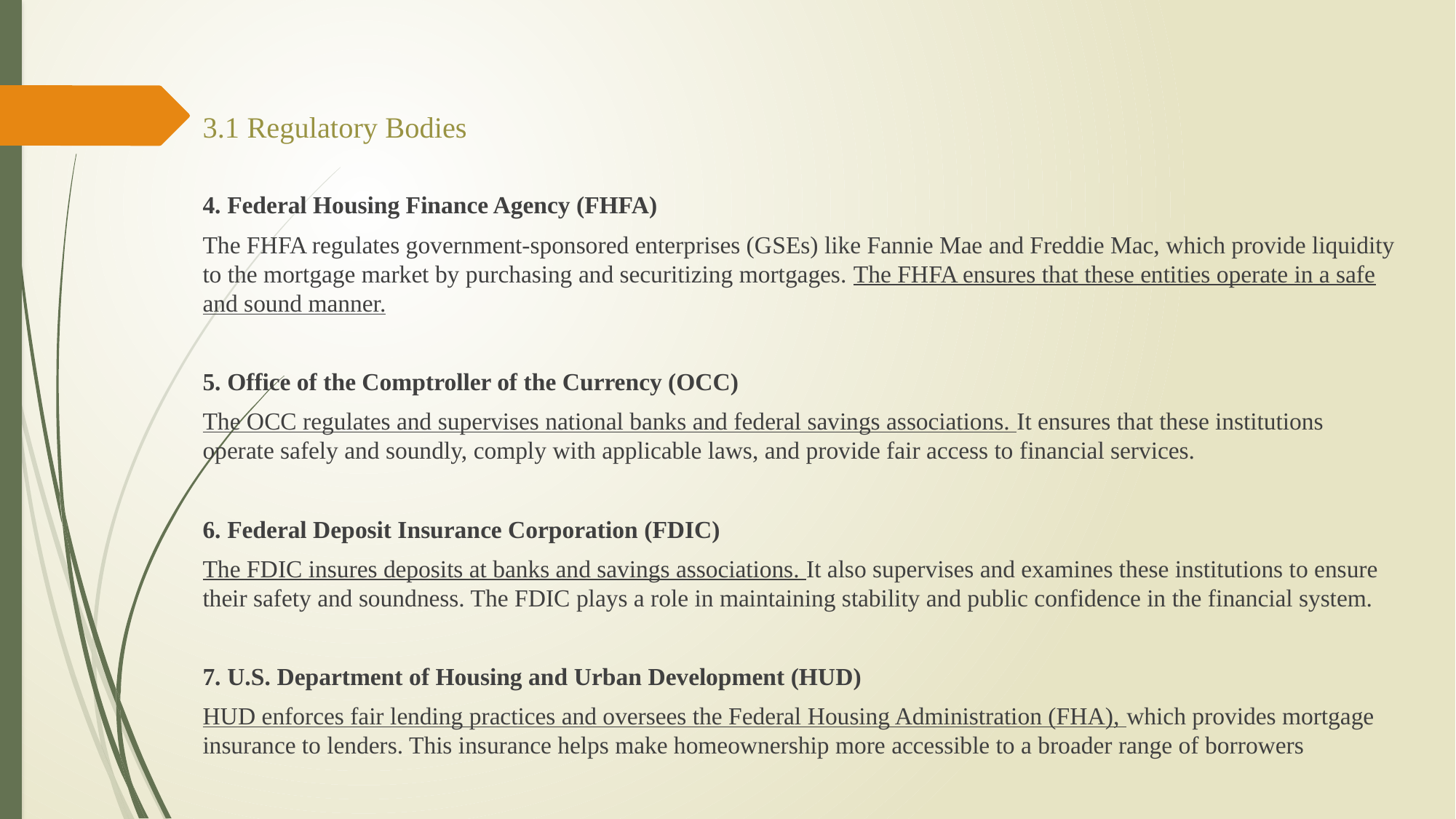

3.1 Regulatory Bodies

4. Federal Housing Finance Agency (FHFA)
The FHFA regulates government-sponsored enterprises (GSEs) like Fannie Mae and Freddie Mac, which provide liquidity to the mortgage market by purchasing and securitizing mortgages. The FHFA ensures that these entities operate in a safe and sound manner.

5. Office of the Comptroller of the Currency (OCC)
The OCC regulates and supervises national banks and federal savings associations. It ensures that these institutions operate safely and soundly, comply with applicable laws, and provide fair access to financial services.

6. Federal Deposit Insurance Corporation (FDIC)
The FDIC insures deposits at banks and savings associations. It also supervises and examines these institutions to ensure their safety and soundness. The FDIC plays a role in maintaining stability and public confidence in the financial system.

7. U.S. Department of Housing and Urban Development (HUD)
HUD enforces fair lending practices and oversees the Federal Housing Administration (FHA), which provides mortgage insurance to lenders. This insurance helps make homeownership more accessible to a broader range of borrowers